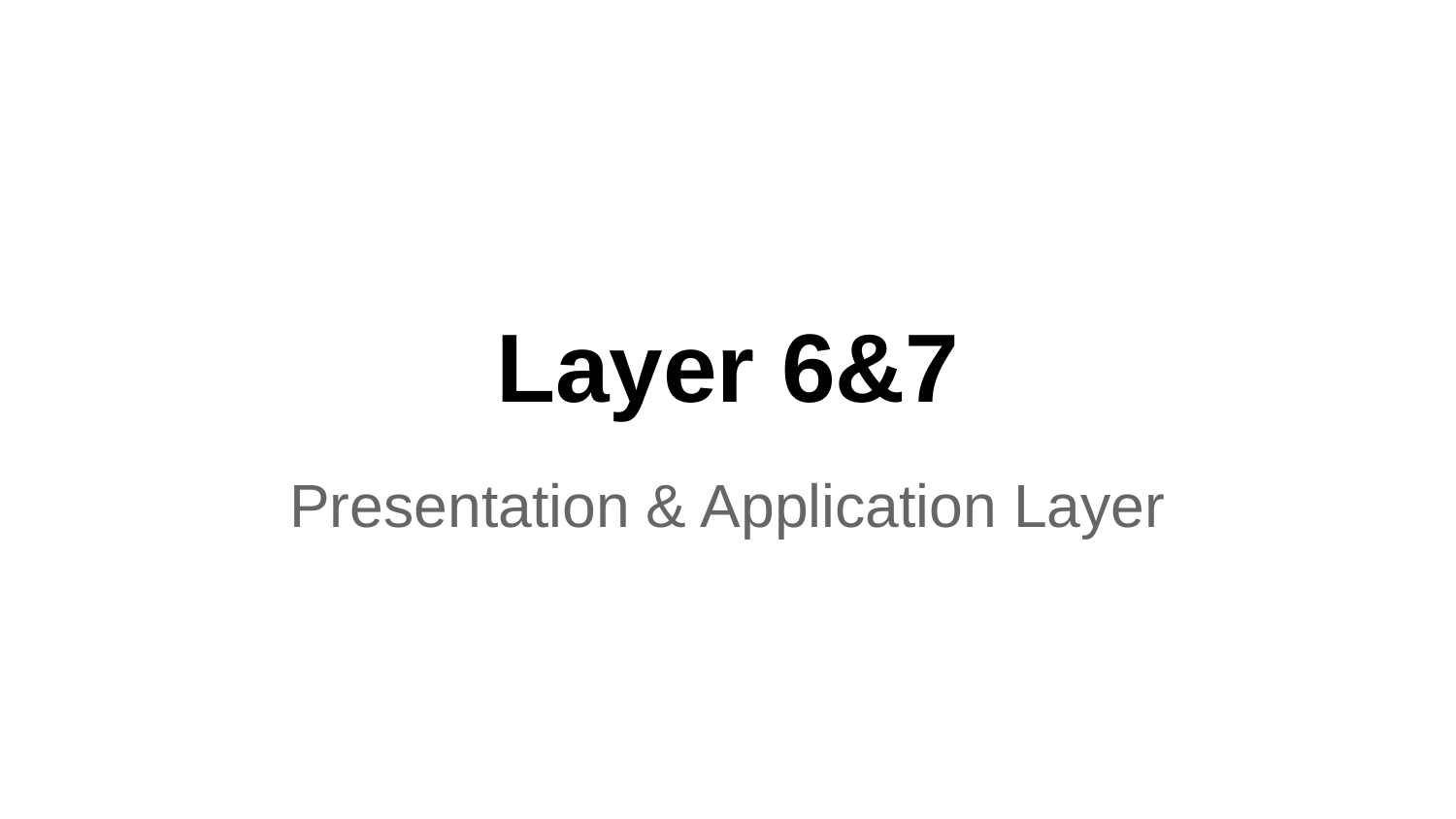

# Layer 6&7
Presentation & Application Layer